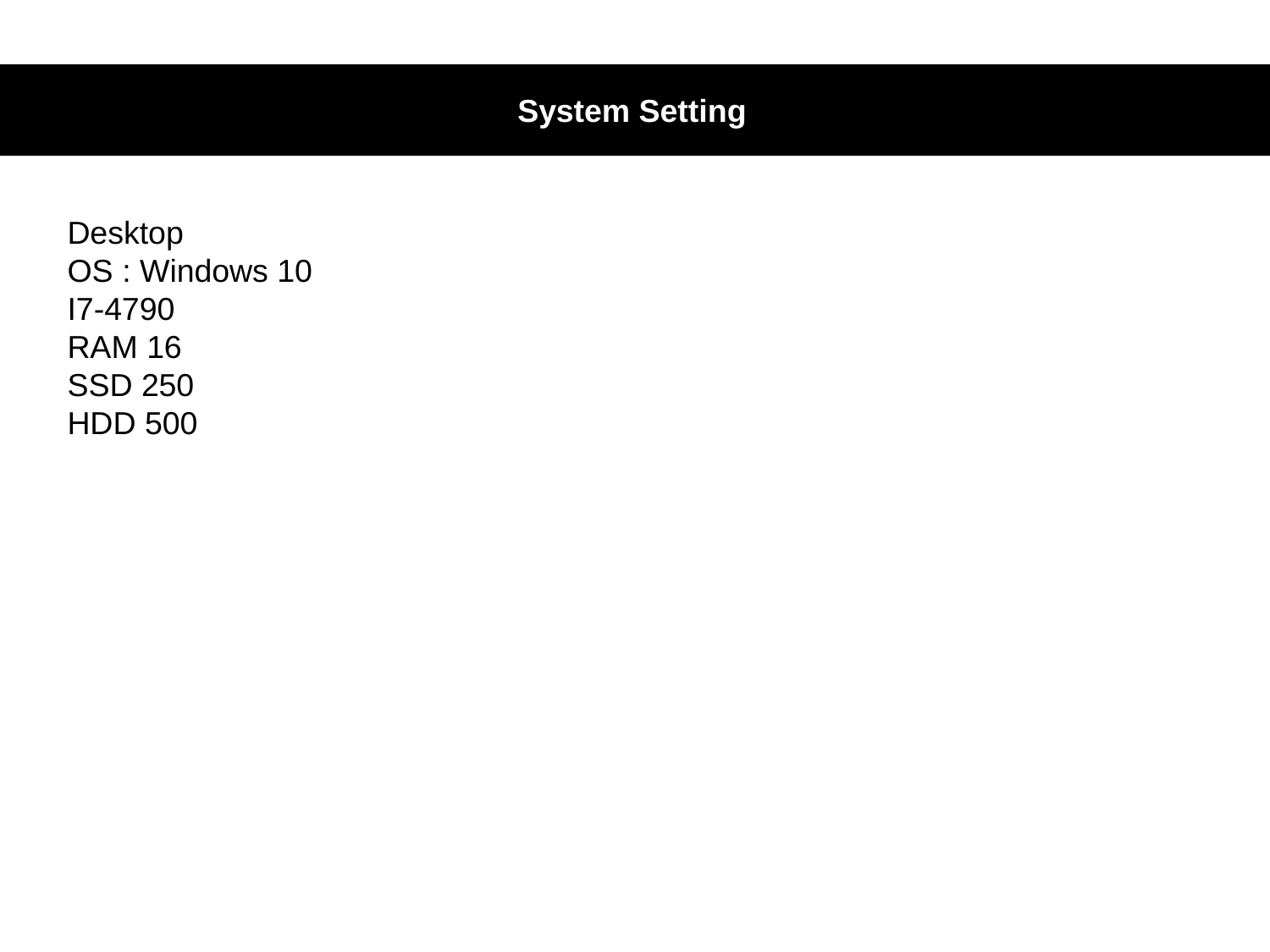

System Setting
Desktop
OS : Windows 10
I7-4790
RAM 16
SSD 250
HDD 500